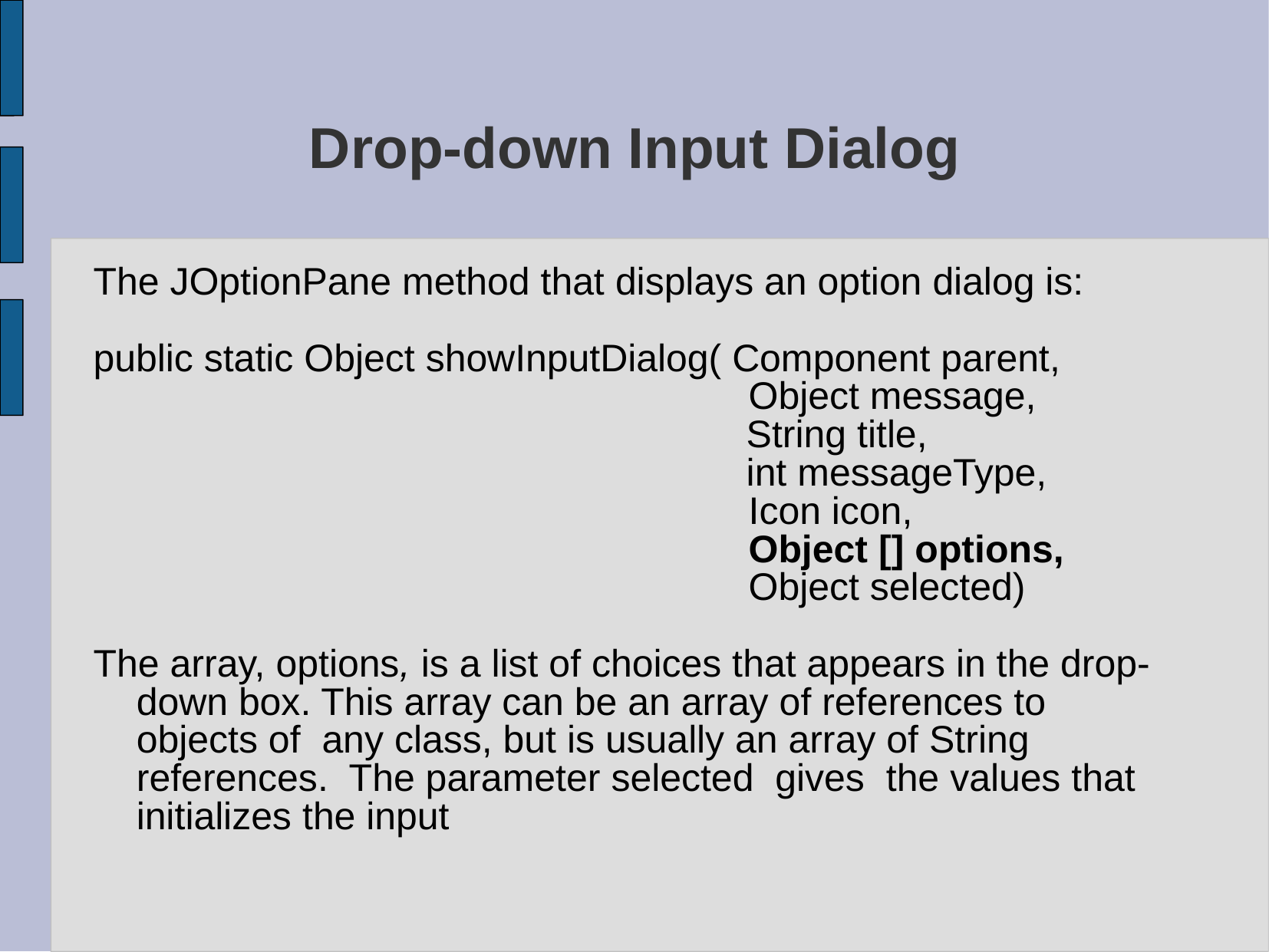

# Drop-down Input Dialog
The JOptionPane method that displays an option dialog is:

public static Object showInputDialog( Component parent,
                                                             Object message,
                                                         String title,
                                                         int messageType,
                                                             Icon icon,
                                                             Object [] options,
                                                             Object selected)
The array, options, is a list of choices that appears in the drop-down box. This array can be an array of references to objects of  any class, but is usually an array of String references.  The parameter selected  gives  the values that initializes the input